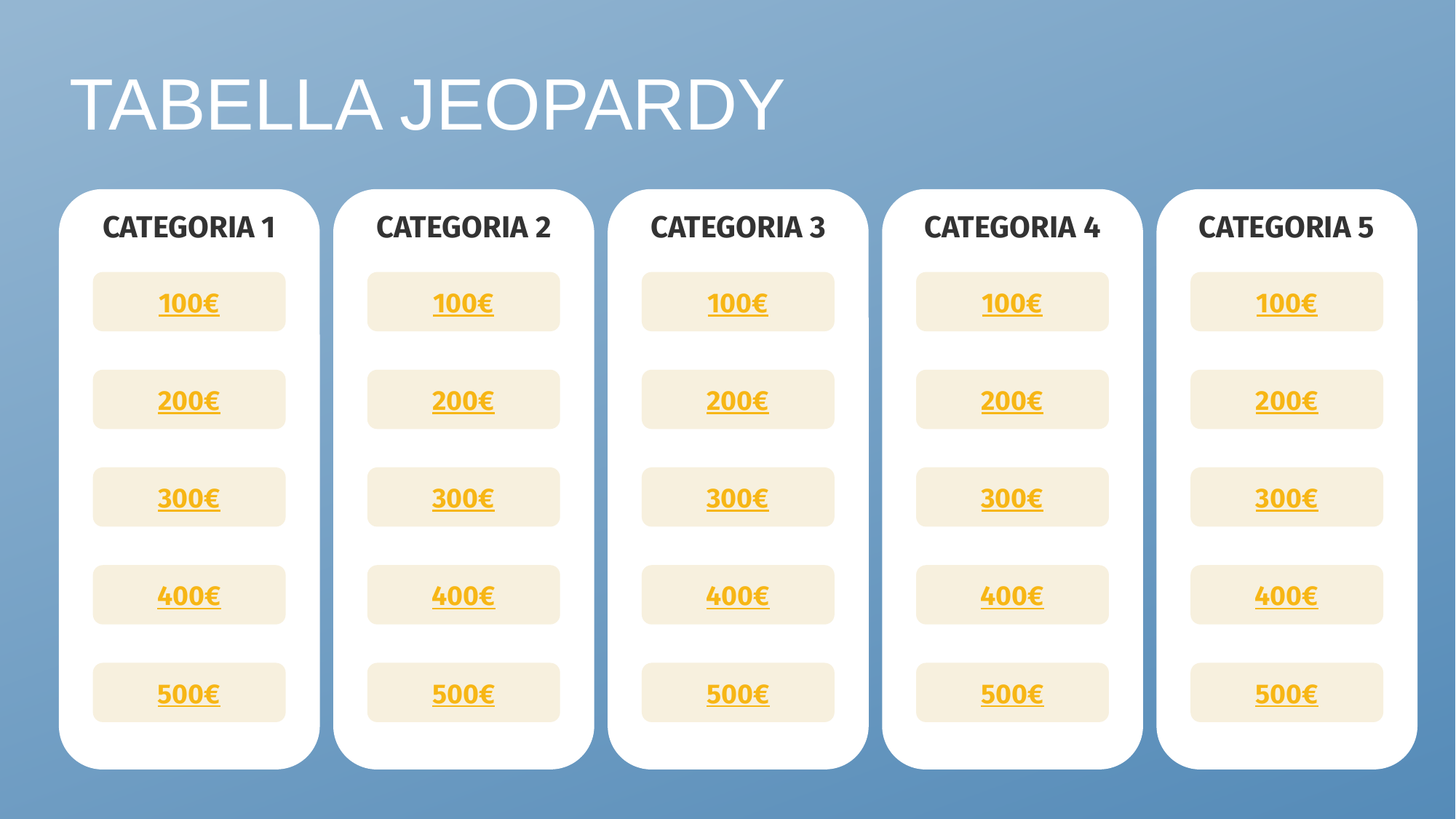

# TABELLA JEOPARDY
CATEGORIA 1
CATEGORIA 2
CATEGORIA 3
CATEGORIA 4
CATEGORIA 5
100€
100€
100€
100€
100€
200€
200€
200€
200€
200€
300€
300€
300€
300€
300€
400€
400€
400€
400€
400€
500€
500€
500€
500€
500€